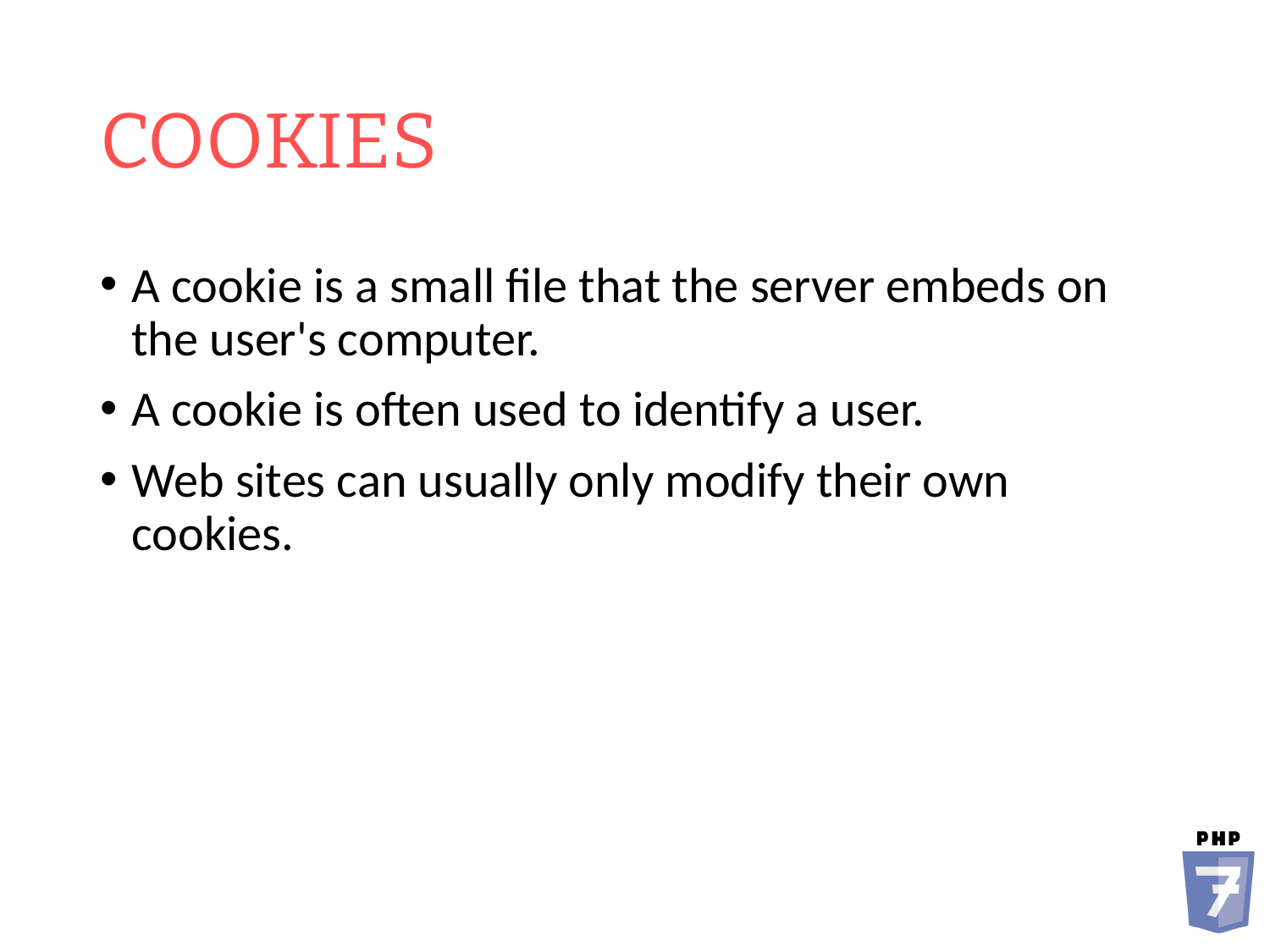

# COOKIES
A cookie is a small file that the server embeds on the user's computer.
A cookie is often used to identify a user.
Web sites can usually only modify their own cookies.